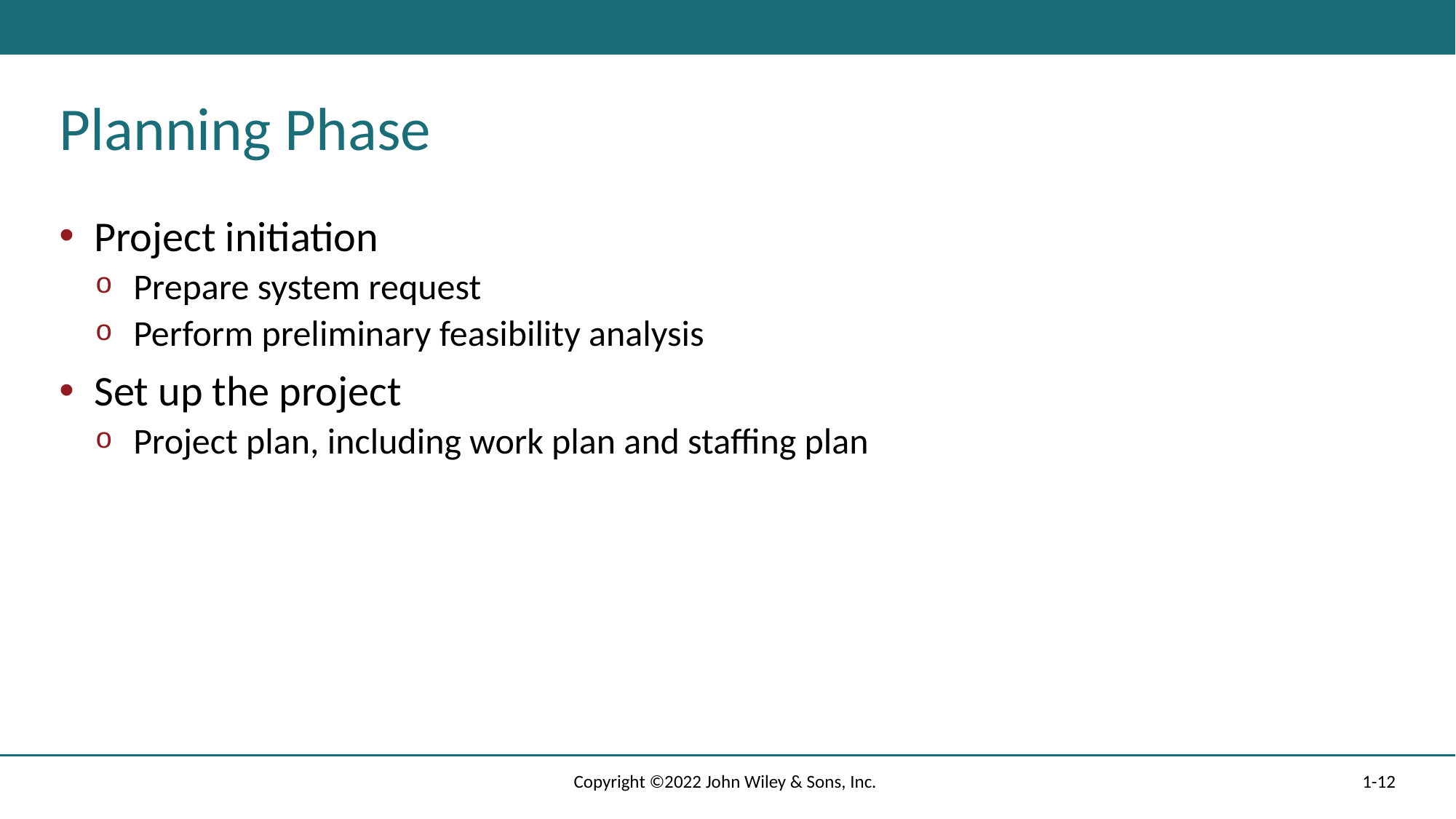

# Planning Phase
Project initiation
Prepare system request
Perform preliminary feasibility analysis
Set up the project
Project plan, including work plan and staffing plan
Copyright ©2022 John Wiley & Sons, Inc.
1-12